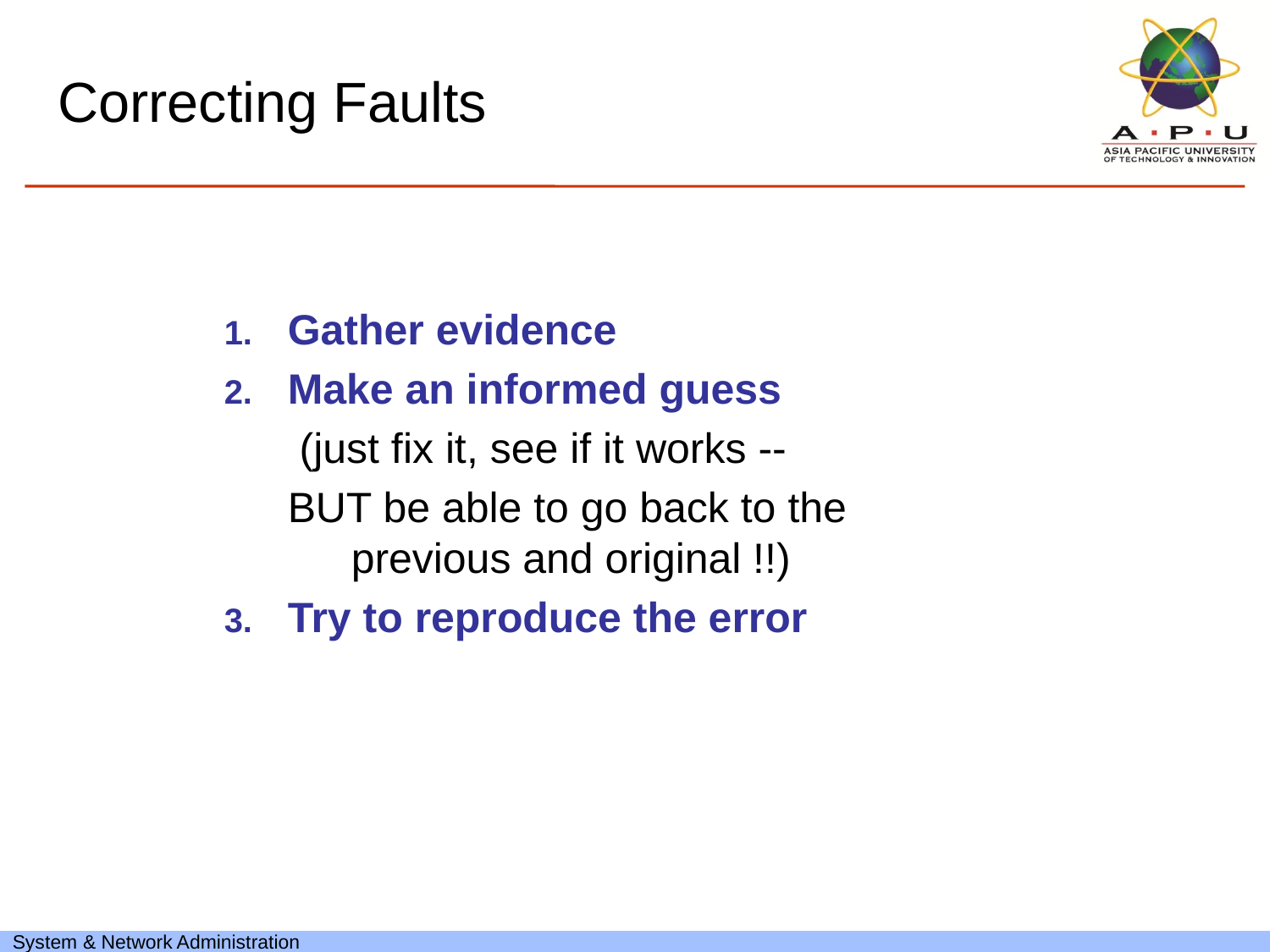

Correcting Faults
Gather evidence
Make an informed guess
 (just fix it, see if it works --
BUT be able to go back to the previous and original !!)
Try to reproduce the error